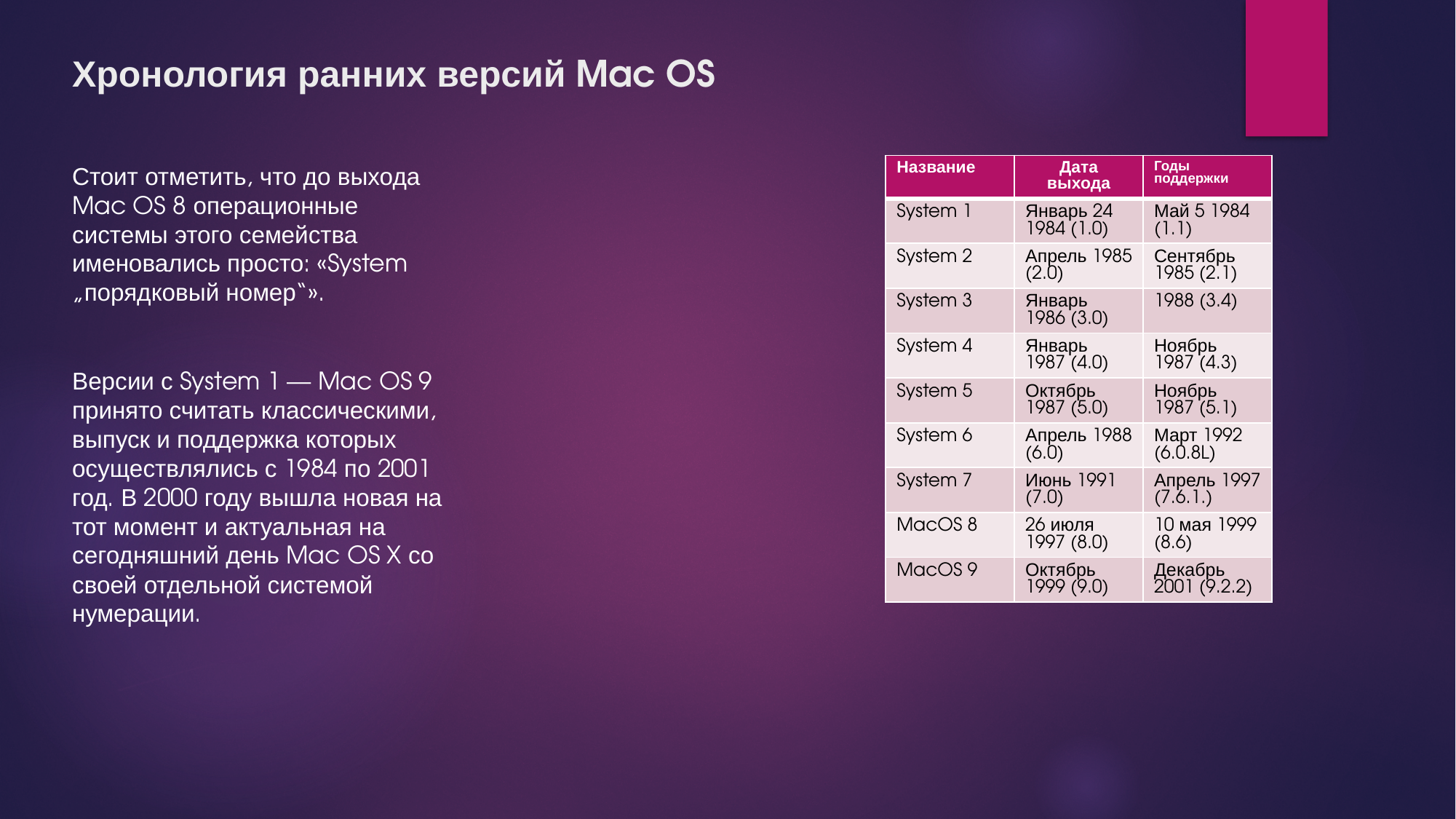

# Хронология ранних версий Mac OS
Стоит отметить, что до выхода Mac OS 8 операционные системы этого семейства именовались просто: «System „порядковый номер“».

Версии с System 1 — Mac OS 9 принято считать классическими, выпуск и поддержка которых осуществлялись с 1984 по 2001 год. В 2000 году вышла новая на тот момент и актуальная на сегодняшний день Mac OS X со своей отдельной системой нумерации.
| Название | Дата выхода | Годы поддержки |
| --- | --- | --- |
| System 1 | Январь 24 1984 (1.0) | Май 5 1984 (1.1) |
| System 2 | Апрель 1985 (2.0) | Сентябрь 1985 (2.1) |
| System 3 | Январь 1986 (3.0) | 1988 (3.4) |
| System 4 | Январь 1987 (4.0) | Ноябрь 1987 (4.3) |
| System 5 | Октябрь 1987 (5.0) | Ноябрь 1987 (5.1) |
| System 6 | Апрель 1988 (6.0) | Март 1992 (6.0.8L) |
| System 7 | Июнь 1991 (7.0) | Апрель 1997 (7.6.1.) |
| MacOS 8 | 26 июля 1997 (8.0) | 10 мая 1999 (8.6) |
| MacOS 9 | Октябрь 1999 (9.0) | Декабрь 2001 (9.2.2) |